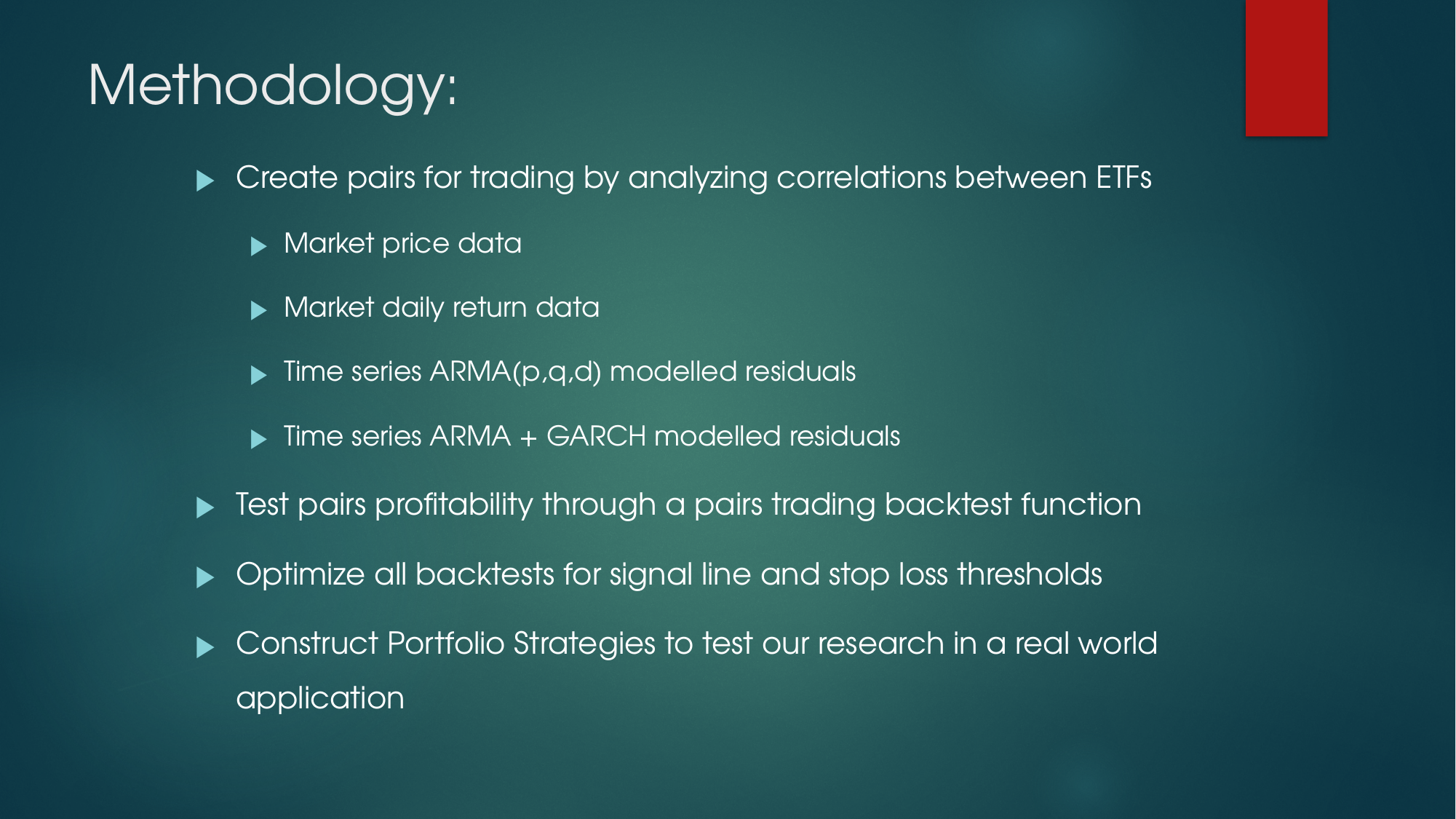

# Methodology:
Create pairs for trading by analyzing correlations between ETFs
Market price data
Market daily return data
Time series ARMA(p,q,d) modelled residuals
Time series ARMA + GARCH modelled residuals
Test pairs profitability through a pairs trading backtest function
Optimize all backtests for signal line and stop loss thresholds
Construct Portfolio Strategies to test our research in a real world application